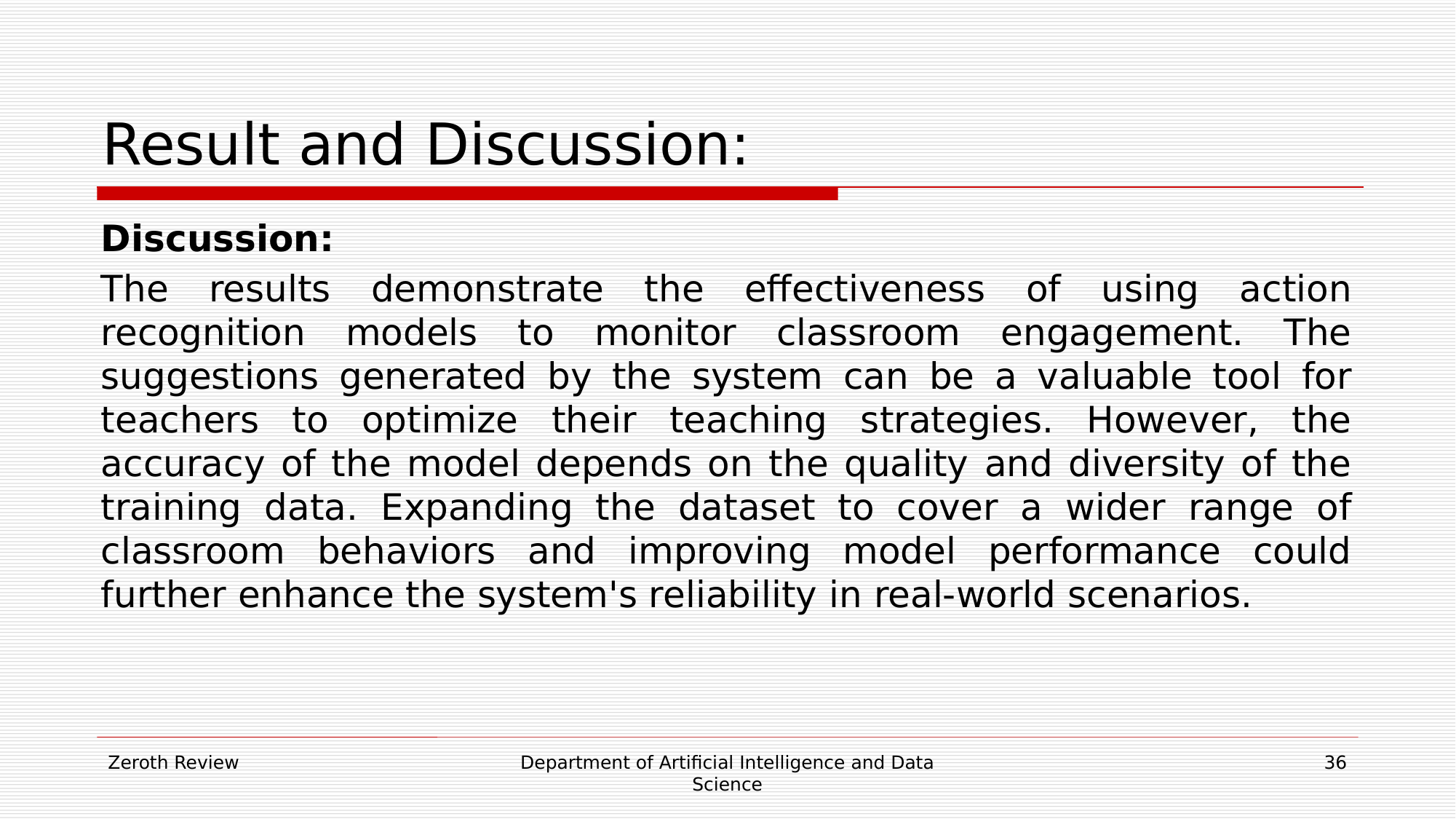

# Result and Discussion:
Discussion:
The results demonstrate the effectiveness of using action recognition models to monitor classroom engagement. The suggestions generated by the system can be a valuable tool for teachers to optimize their teaching strategies. However, the accuracy of the model depends on the quality and diversity of the training data. Expanding the dataset to cover a wider range of classroom behaviors and improving model performance could further enhance the system's reliability in real-world scenarios.

Zeroth Review
Department of Artificial Intelligence and Data Science
36